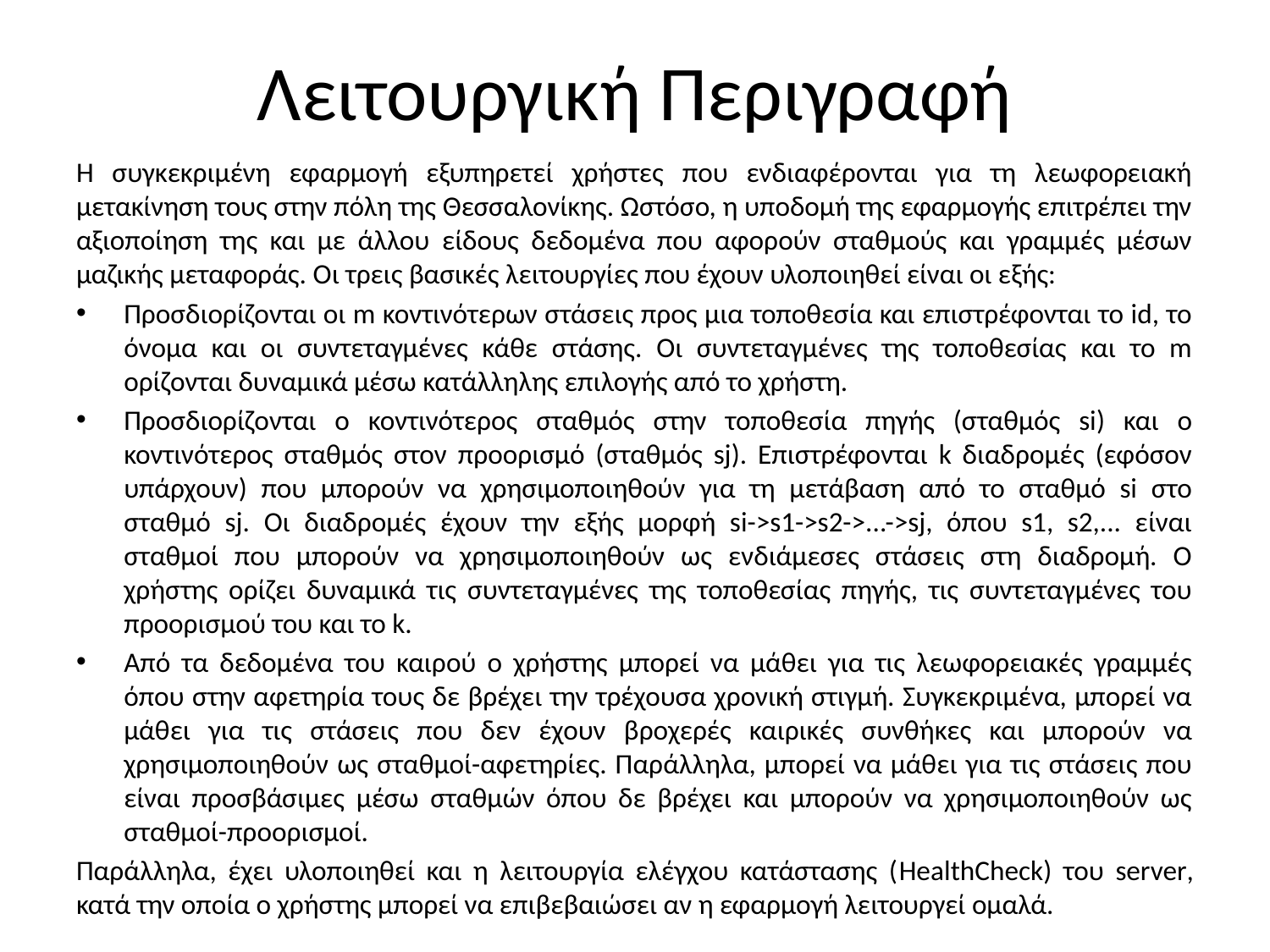

# Λειτουργική Περιγραφή
Η συγκεκριμένη εφαρμογή εξυπηρετεί χρήστες που ενδιαφέρονται για τη λεωφορειακή μετακίνηση τους στην πόλη της Θεσσαλονίκης. Ωστόσο, η υποδομή της εφαρμογής επιτρέπει την αξιοποίηση της και με άλλου είδους δεδομένα που αφορούν σταθμούς και γραμμές μέσων μαζικής μεταφοράς. Οι τρεις βασικές λειτουργίες που έχουν υλοποιηθεί είναι οι εξής:
Προσδιορίζονται οι m κοντινότερων στάσεις προς μια τοποθεσία και επιστρέφονται τo id, το όνομα και οι συντεταγμένες κάθε στάσης. Οι συντεταγμένες της τοποθεσίας και το m ορίζονται δυναμικά μέσω κατάλληλης επιλογής από το χρήστη.
Προσδιορίζονται ο κοντινότερος σταθμός στην τοποθεσία πηγής (σταθμός si) και ο κοντινότερος σταθμός στον προορισμό (σταθμός sj). Επιστρέφονται k διαδρομές (εφόσον υπάρχουν) που μπορούν να χρησιμοποιηθούν για τη μετάβαση από το σταθμό si στο σταθμό sj. Οι διαδρομές έχουν την εξής μορφή si->s1->s2->...->sj, όπου s1, s2,... είναι σταθμοί που μπορούν να χρησιμοποιηθούν ως ενδιάμεσες στάσεις στη διαδρομή. Ο χρήστης ορίζει δυναμικά τις συντεταγμένες της τοποθεσίας πηγής, τις συντεταγμένες του προορισμού του και το k.
Από τα δεδομένα του καιρού ο χρήστης μπορεί να μάθει για τις λεωφορειακές γραμμές όπου στην αφετηρία τους δε βρέχει την τρέχουσα χρονική στιγμή. Συγκεκριμένα, μπορεί να μάθει για τις στάσεις που δεν έχουν βροχερές καιρικές συνθήκες και μπορούν να χρησιμοποιηθούν ως σταθμοί-αφετηρίες. Παράλληλα, μπορεί να μάθει για τις στάσεις που είναι προσβάσιμες μέσω σταθμών όπου δε βρέχει και μπορούν να χρησιμοποιηθούν ως σταθμοί-προορισμοί.
Παράλληλα, έχει υλοποιηθεί και η λειτουργία ελέγχου κατάστασης (HealthCheck) του server, κατά την οποία ο χρήστης μπορεί να επιβεβαιώσει αν η εφαρμογή λειτουργεί ομαλά.